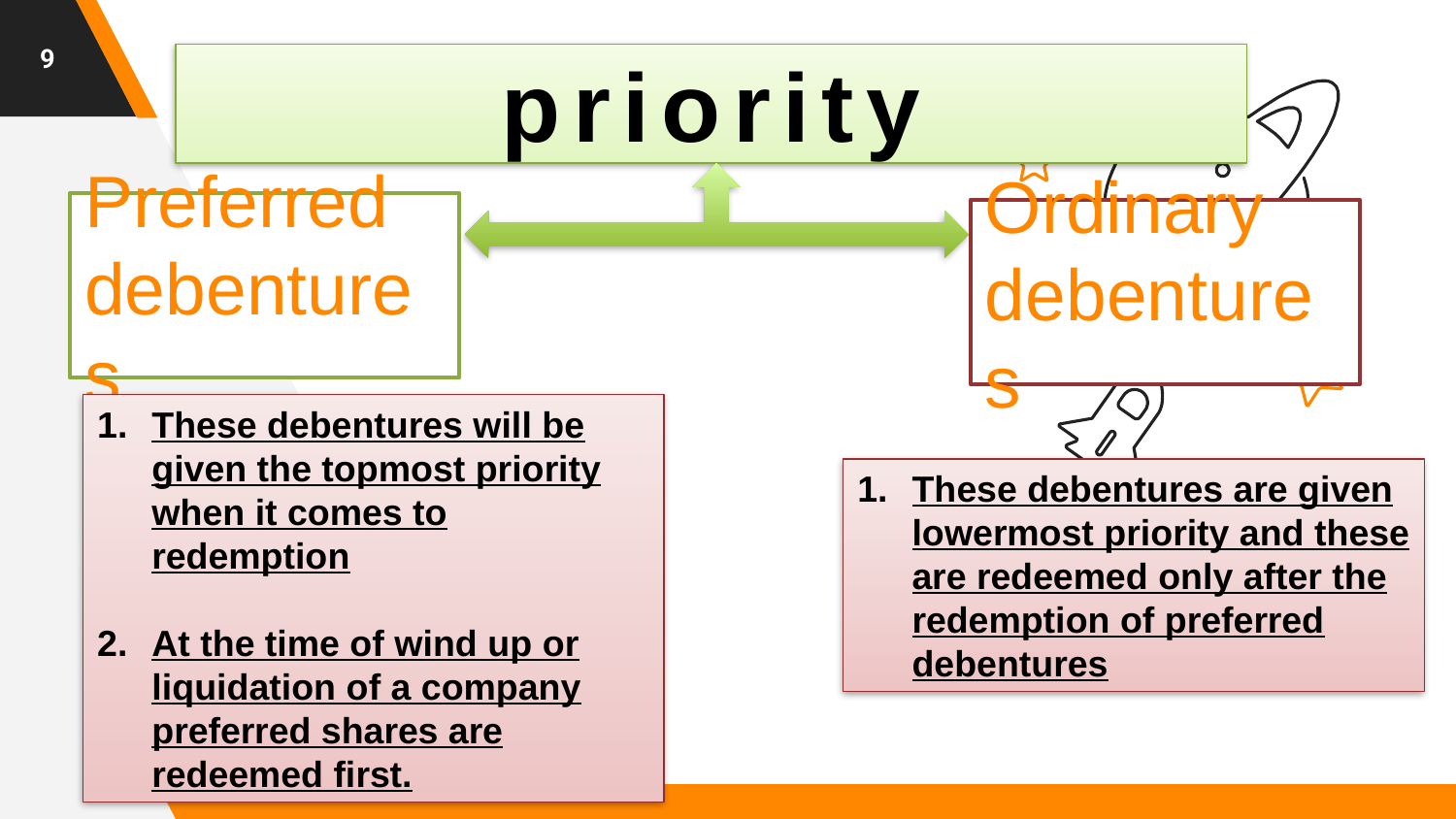

9
priority

Preferred debentures
Ordinary debentures

These debentures will be given the topmost priority when it comes to redemption

At the time of wind up or liquidation of a company preferred shares are redeemed first.
These debentures are given lowermost priority and these are redeemed only after the redemption of preferred debentures